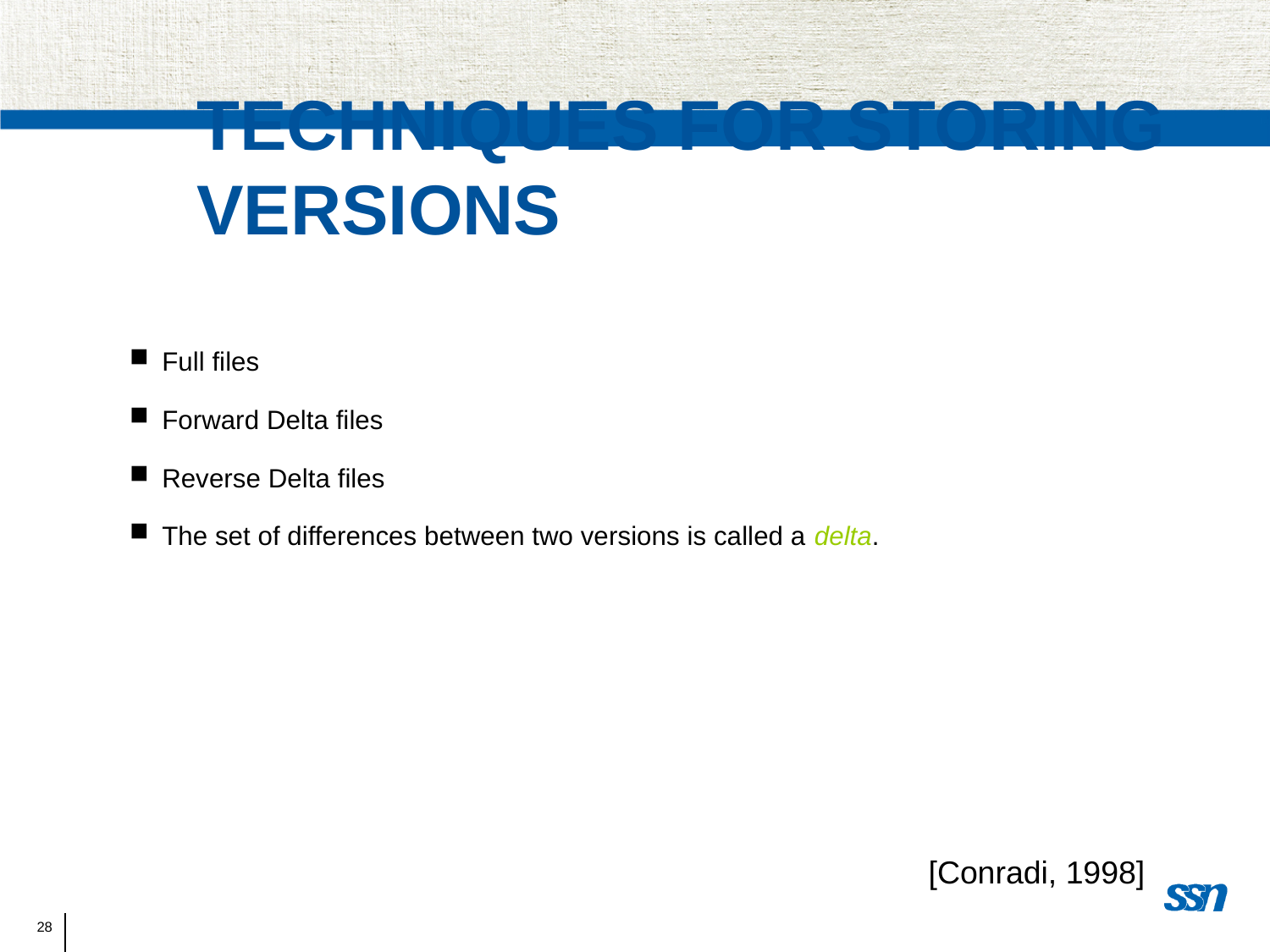

Techniques for storing Versions
Full files
Forward Delta files
Reverse Delta files
The set of differences between two versions is called a delta.
[Conradi, 1998]